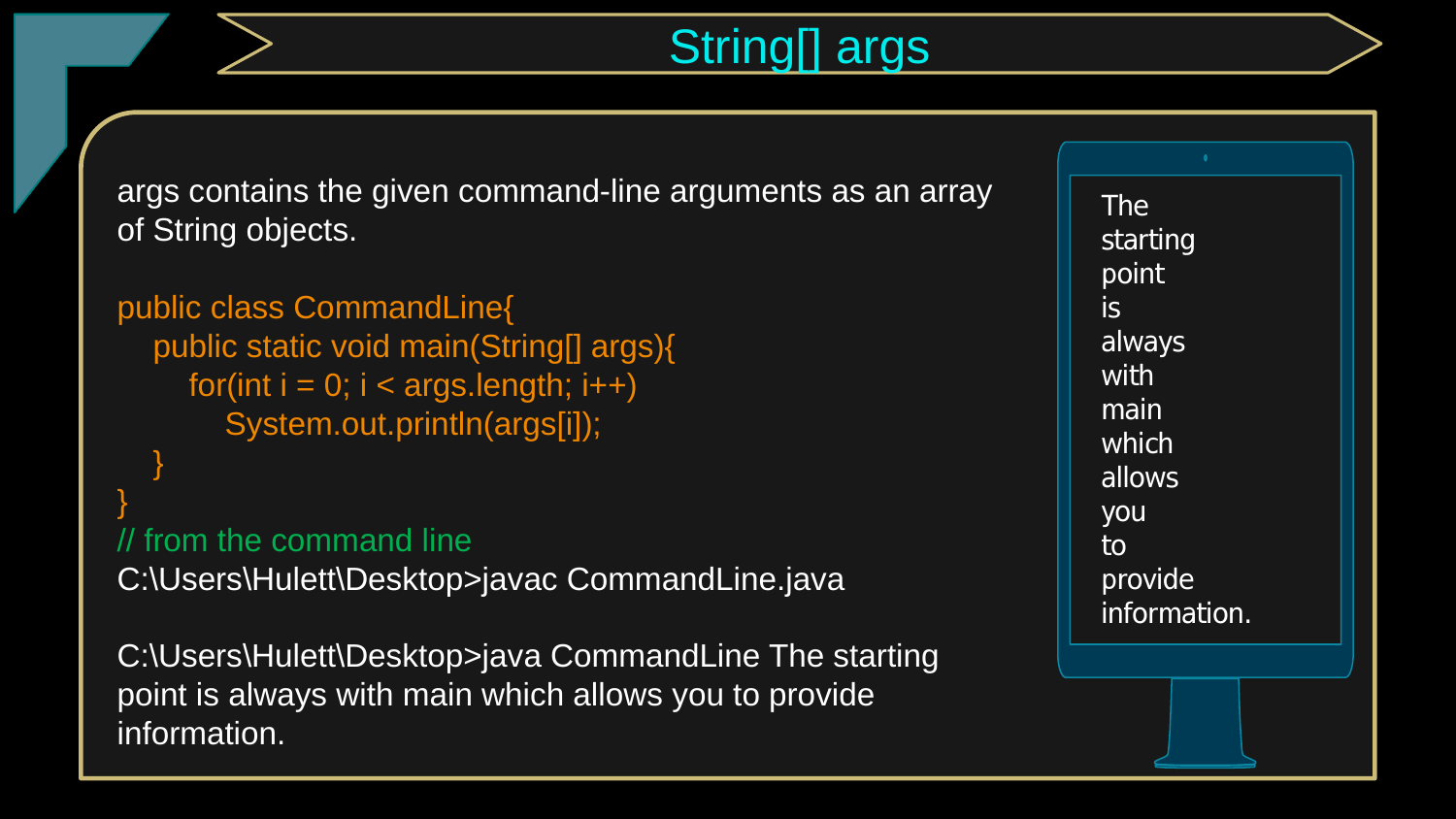

TClark
String[] args

args contains the given command-line arguments as an array of String objects.

public class CommandLine{
    public static void main(String[] args){
        for(int i = 0; i < args.length; i++)
            System.out.println(args[i]);
    }
}
// from the command line
C:\Users\Hulett\Desktop>javac CommandLine.java

C:\Users\Hulett\Desktop>java CommandLine The starting point is always with main which allows you to provide information.
The
starting
point
is
always
with
main
which
allows
you
to
provide
information.